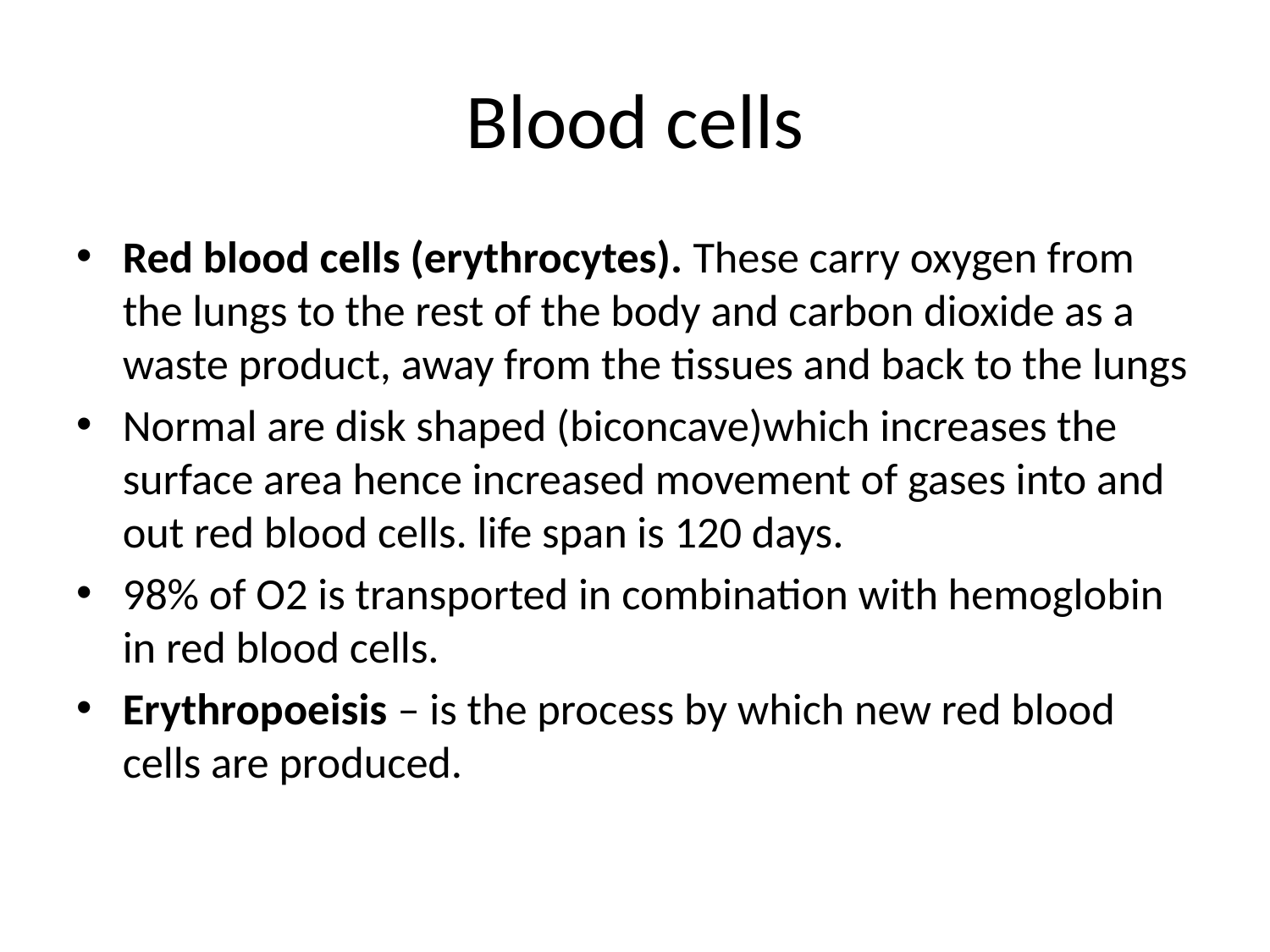

# Blood cells
Red blood cells (erythrocytes). These carry oxygen from the lungs to the rest of the body and carbon dioxide as a waste product, away from the tissues and back to the lungs
Normal are disk shaped (biconcave)which increases the surface area hence increased movement of gases into and out red blood cells. life span is 120 days.
98% of O2 is transported in combination with hemoglobin in red blood cells.
Erythropoeisis – is the process by which new red blood cells are produced.